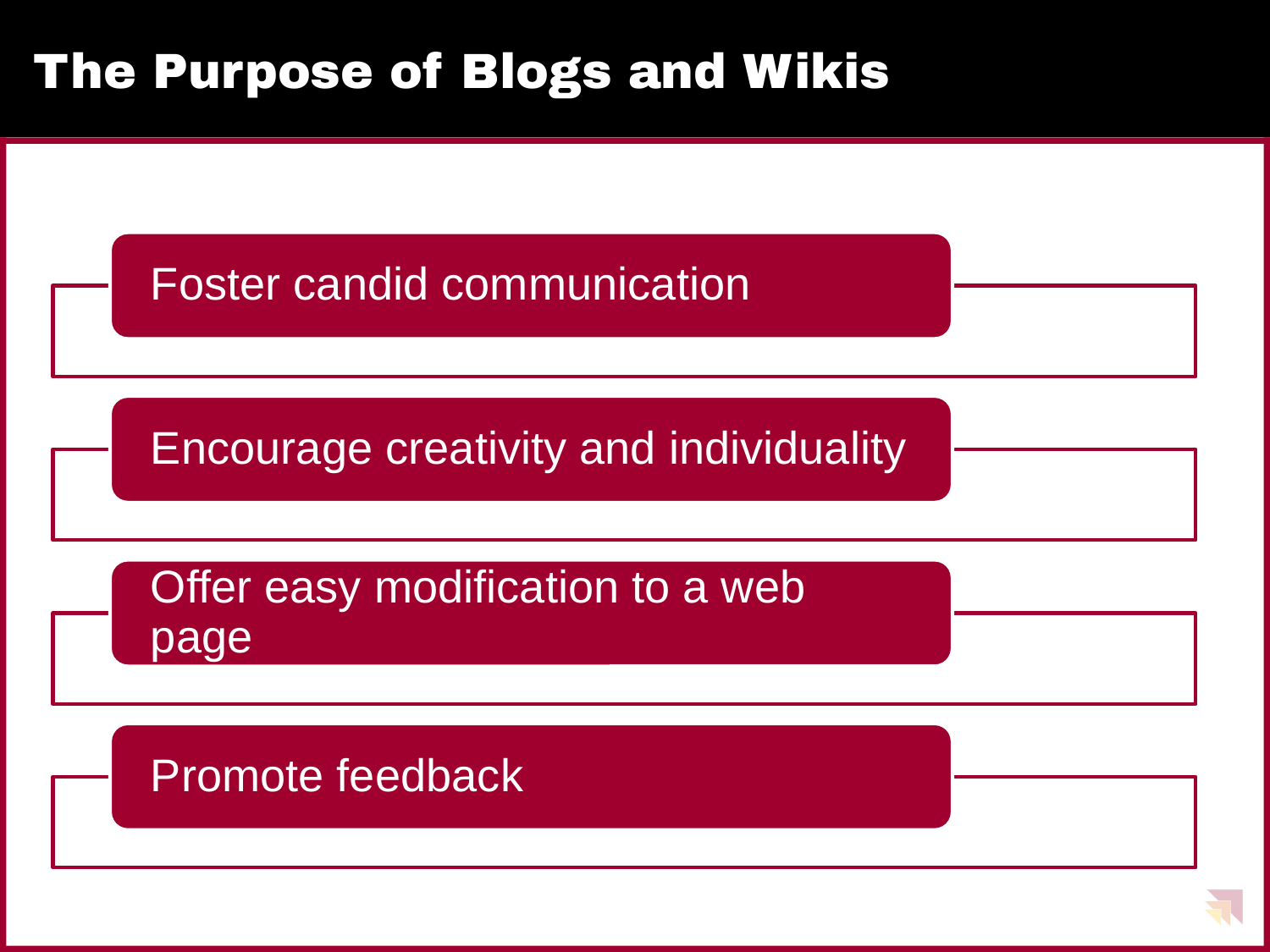

# The Purpose of Blogs and Wikis
Foster candid communication
Encourage creativity and individuality
Offer easy modification to a web page
Promote feedback